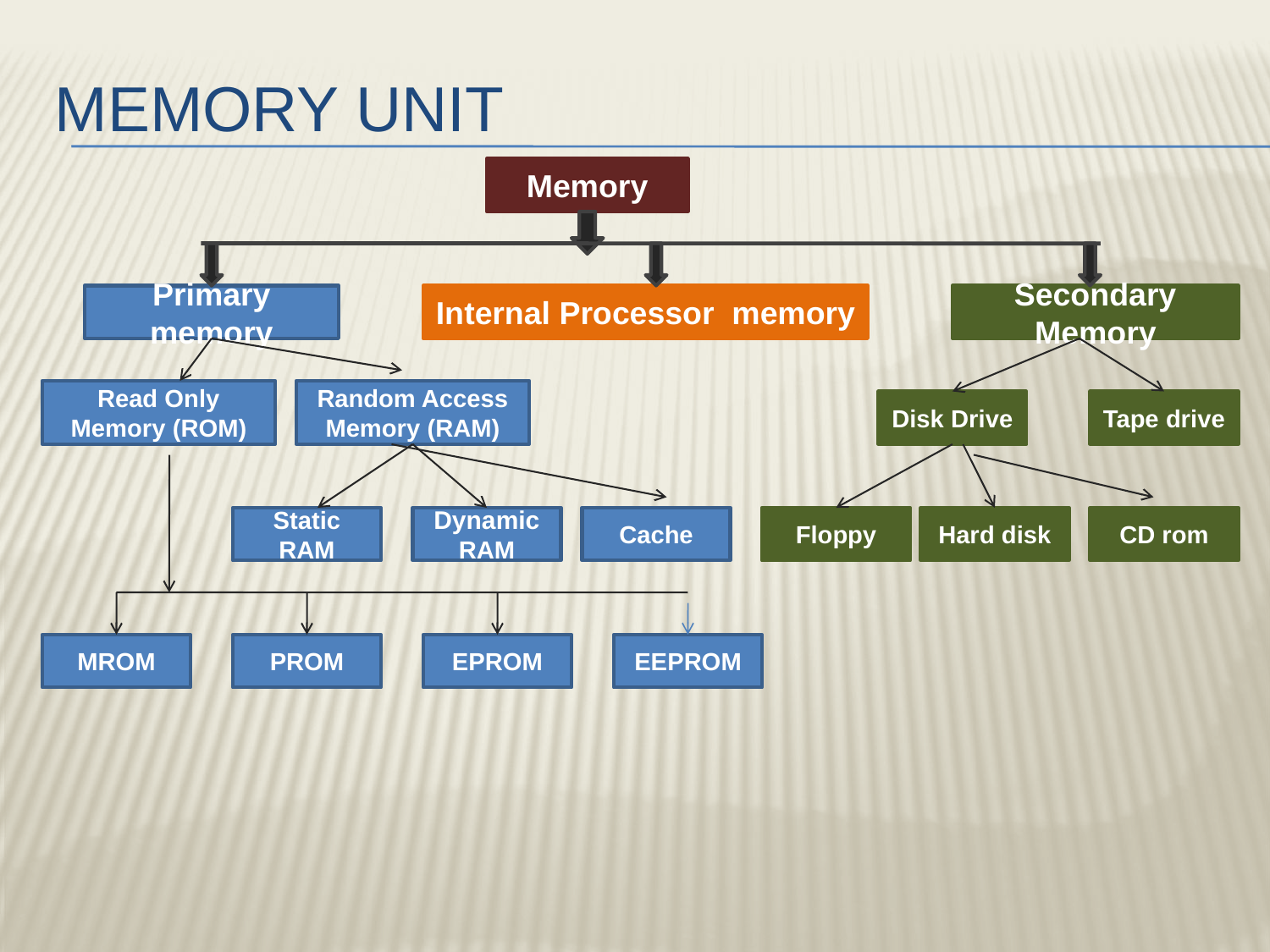

# Memory unit
Memory

Primary memory
Internal Processor  memory
Secondary Memory
Read Only Memory (ROM)
Random Access Memory (RAM)
Disk Drive
Tape drive
Static RAM
Dynamic RAM
Cache
Floppy
Hard disk
CD rom
MROM
PROM
EPROM
EEPROM